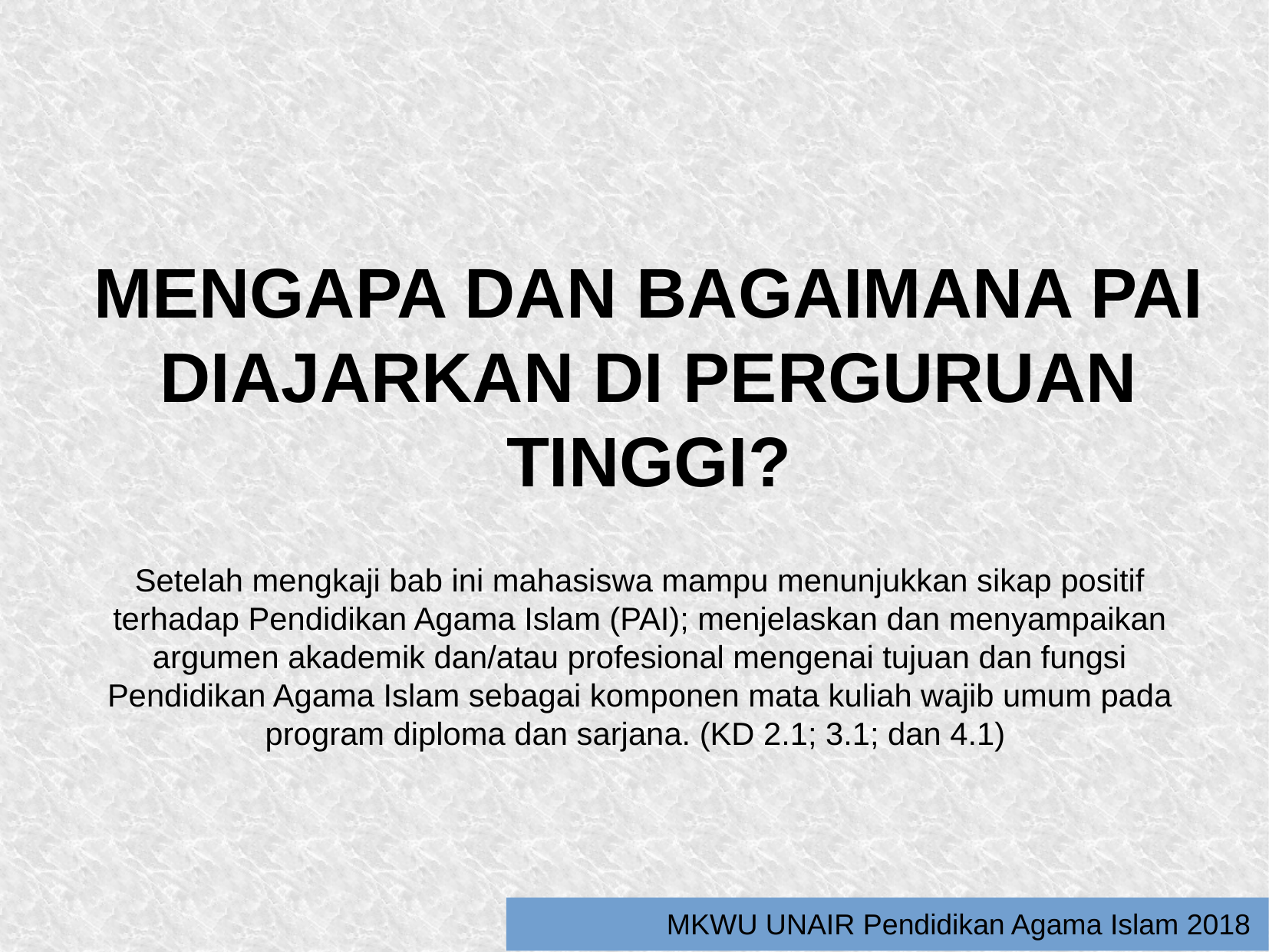

MENGAPA DAN BAGAIMANA PAI DIAJARKAN DI PERGURUAN TINGGI?
Setelah mengkaji bab ini mahasiswa mampu menunjukkan sikap positif terhadap Pendidikan Agama Islam (PAI); menjelaskan dan menyampaikan argumen akademik dan/atau profesional mengenai tujuan dan fungsi Pendidikan Agama Islam sebagai komponen mata kuliah wajib umum pada program diploma dan sarjana. (KD 2.1; 3.1; dan 4.1)